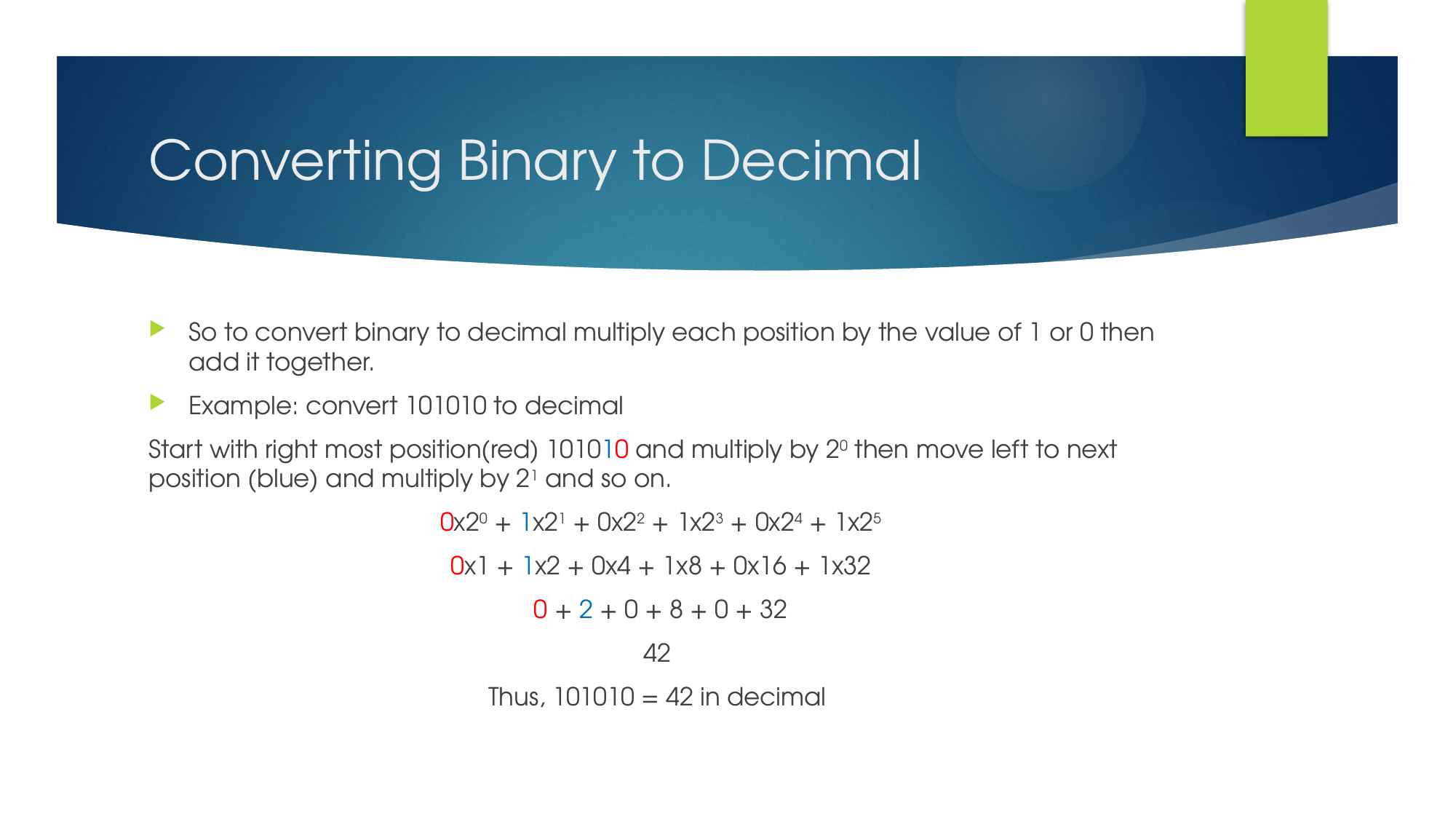

# Converting Binary to Decimal
So to convert binary to decimal multiply each position by the value of 1 or 0 then add it together.
Example: convert 101010 to decimal
Start with right most position(red) 101010 and multiply by 20 then move left to next position (blue) and multiply by 21 and so on.
0x20 + 1x21 + 0x22 + 1x23 + 0x24 + 1x25
0x1 + 1x2 + 0x4 + 1x8 + 0x16 + 1x32
0 + 2 + 0 + 8 + 0 + 32
42
Thus, 101010 = 42 in decimal